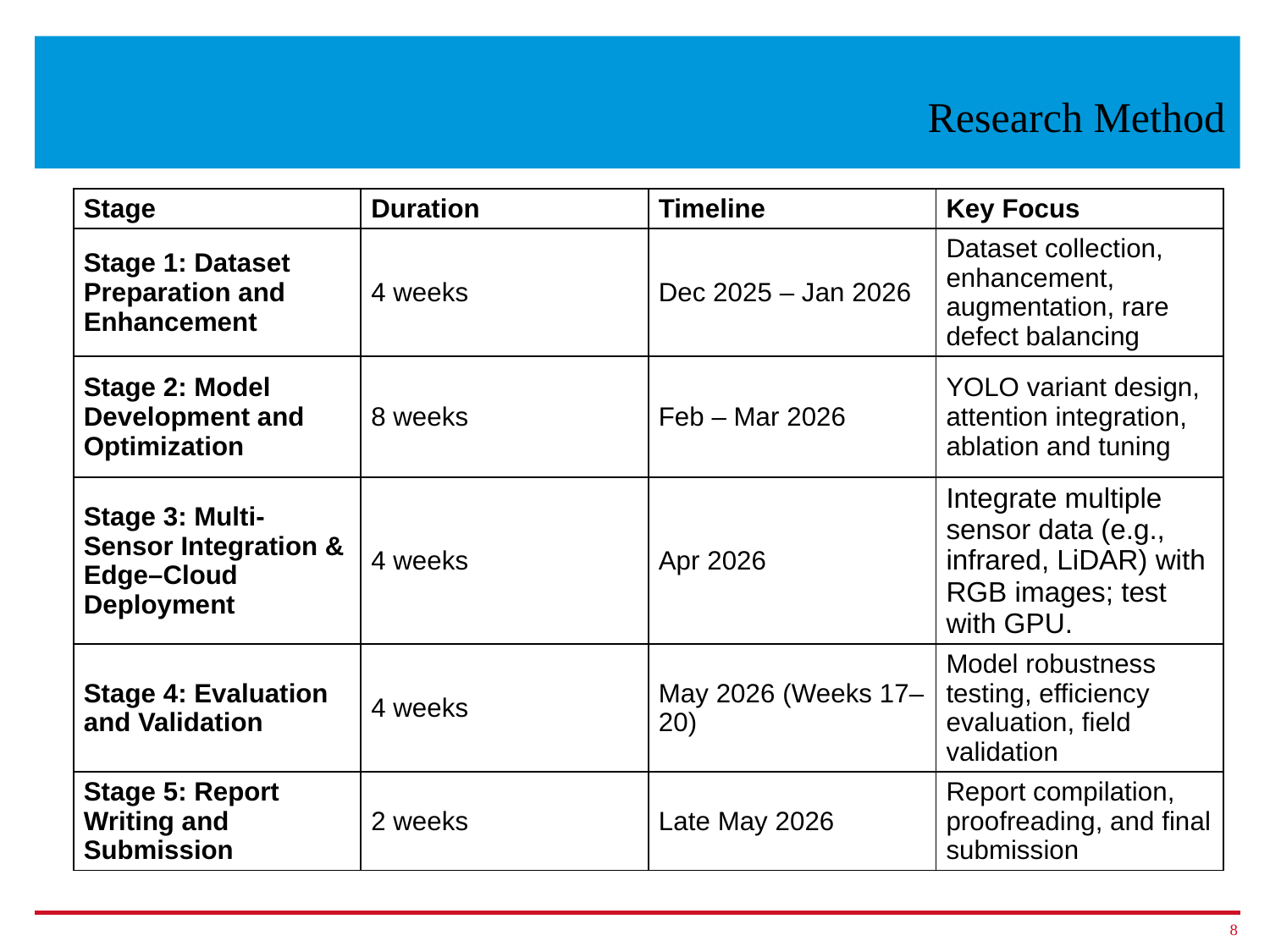

# Research Method
| Stage | Duration | Timeline | Key Focus |
| --- | --- | --- | --- |
| Stage 1: Dataset Preparation and Enhancement | 4 weeks | Dec 2025 – Jan 2026 | Dataset collection, enhancement, augmentation, rare defect balancing |
| Stage 2: Model Development and Optimization | 8 weeks | Feb – Mar 2026 | YOLO variant design, attention integration, ablation and tuning |
| Stage 3: Multi-Sensor Integration & Edge–Cloud Deployment | 4 weeks | Apr 2026 | Integrate multiple sensor data (e.g., infrared, LiDAR) with RGB images; test with GPU. |
| Stage 4: Evaluation and Validation | 4 weeks | May 2026 (Weeks 17–20) | Model robustness testing, efficiency evaluation, field validation |
| Stage 5: Report Writing and Submission | 2 weeks | Late May 2026 | Report compilation, proofreading, and final submission |
8